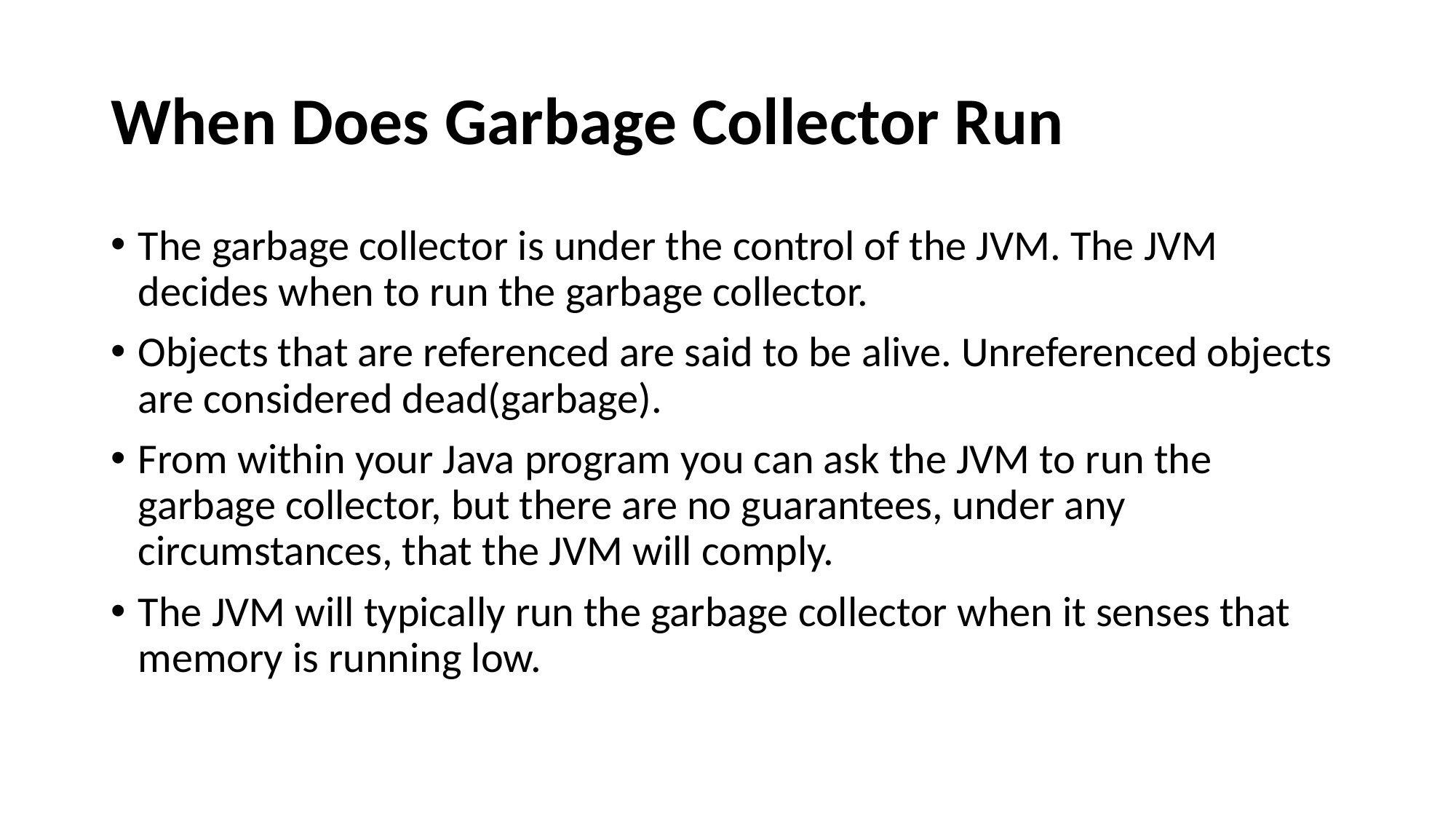

# When Does Garbage Collector Run
The garbage collector is under the control of the JVM. The JVM decides when to run the garbage collector.
Objects that are referenced are said to be alive. Unreferenced objects are considered dead(garbage).
From within your Java program you can ask the JVM to run the garbage collector, but there are no guarantees, under any circumstances, that the JVM will comply.
The JVM will typically run the garbage collector when it senses that memory is running low.
61